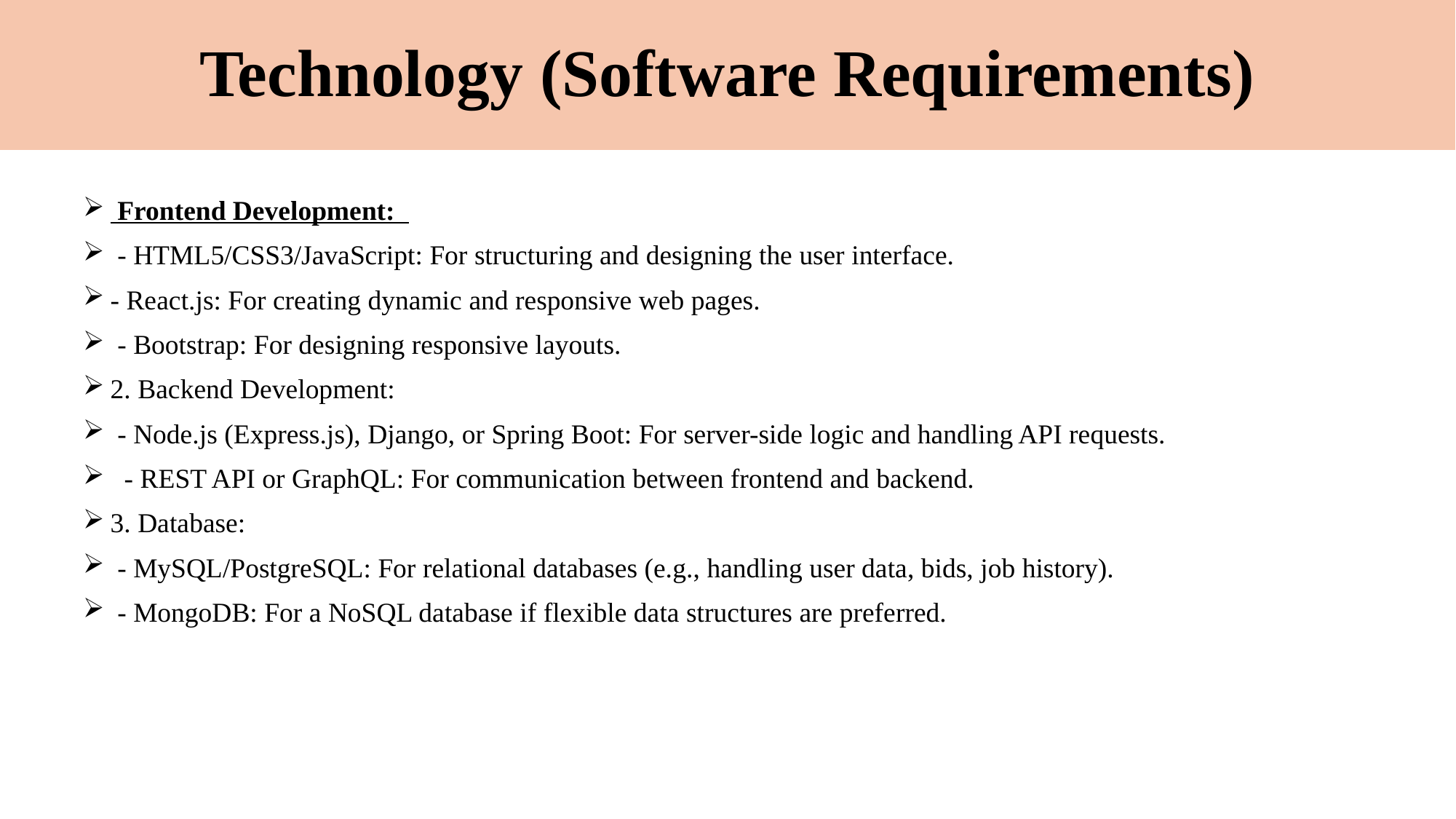

# Technology (Software Requirements)
 Frontend Development:
 - HTML5/CSS3/JavaScript: For structuring and designing the user interface.
- React.js: For creating dynamic and responsive web pages.
 - Bootstrap: For designing responsive layouts.
2. Backend Development:
 - Node.js (Express.js), Django, or Spring Boot: For server-side logic and handling API requests.
  - REST API or GraphQL: For communication between frontend and backend.
3. Database:
 - MySQL/PostgreSQL: For relational databases (e.g., handling user data, bids, job history).
 - MongoDB: For a NoSQL database if flexible data structures are preferred.